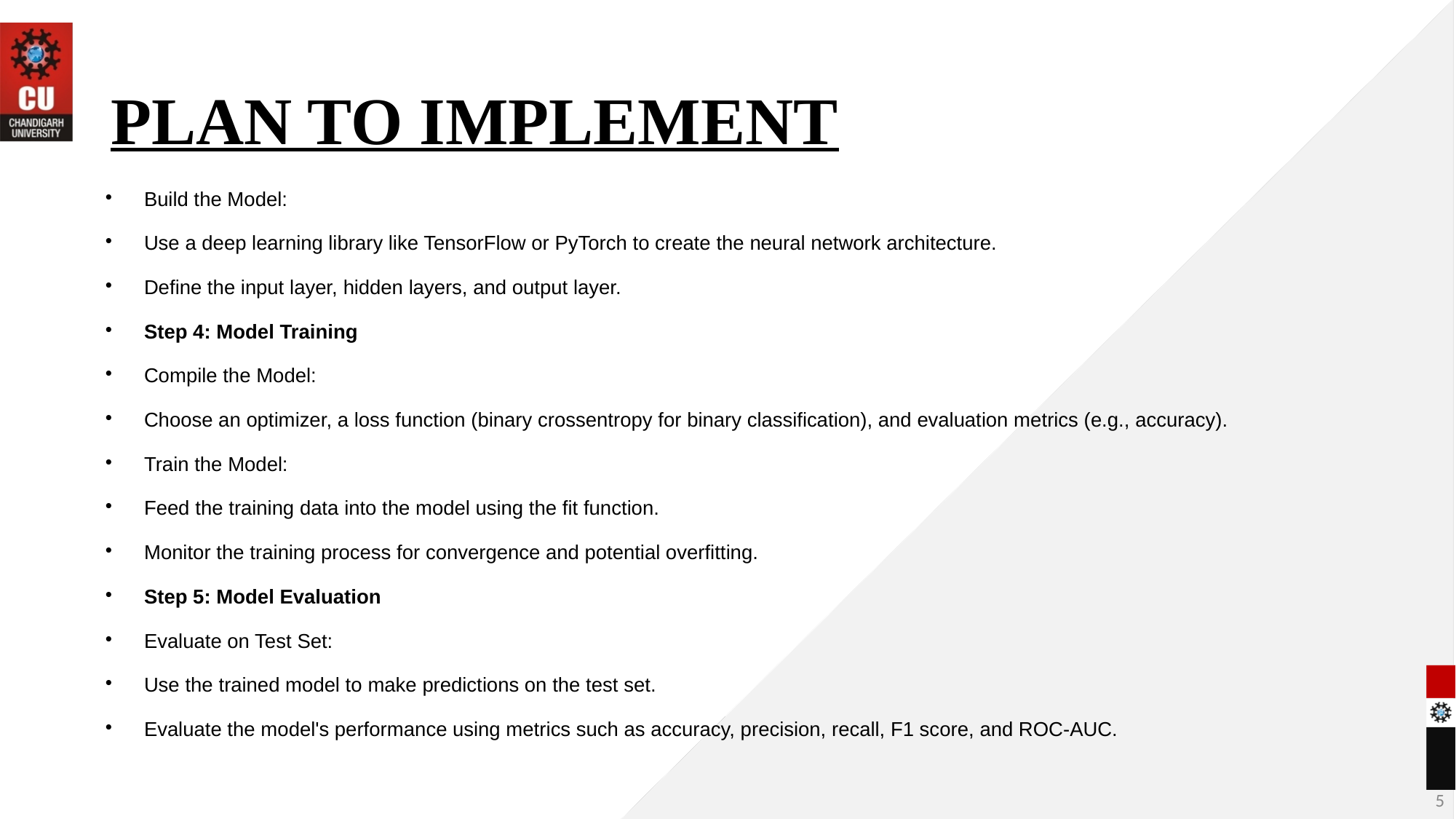

# PLAN TO IMPLEMENT

Build the Model:
Use a deep learning library like TensorFlow or PyTorch to create the neural network architecture.
Define the input layer, hidden layers, and output layer.
Step 4: Model Training
Compile the Model:
Choose an optimizer, a loss function (binary crossentropy for binary classification), and evaluation metrics (e.g., accuracy).
Train the Model:
Feed the training data into the model using the fit function.
Monitor the training process for convergence and potential overfitting.
Step 5: Model Evaluation
Evaluate on Test Set:
Use the trained model to make predictions on the test set.
Evaluate the model's performance using metrics such as accuracy, precision, recall, F1 score, and ROC-AUC.

5